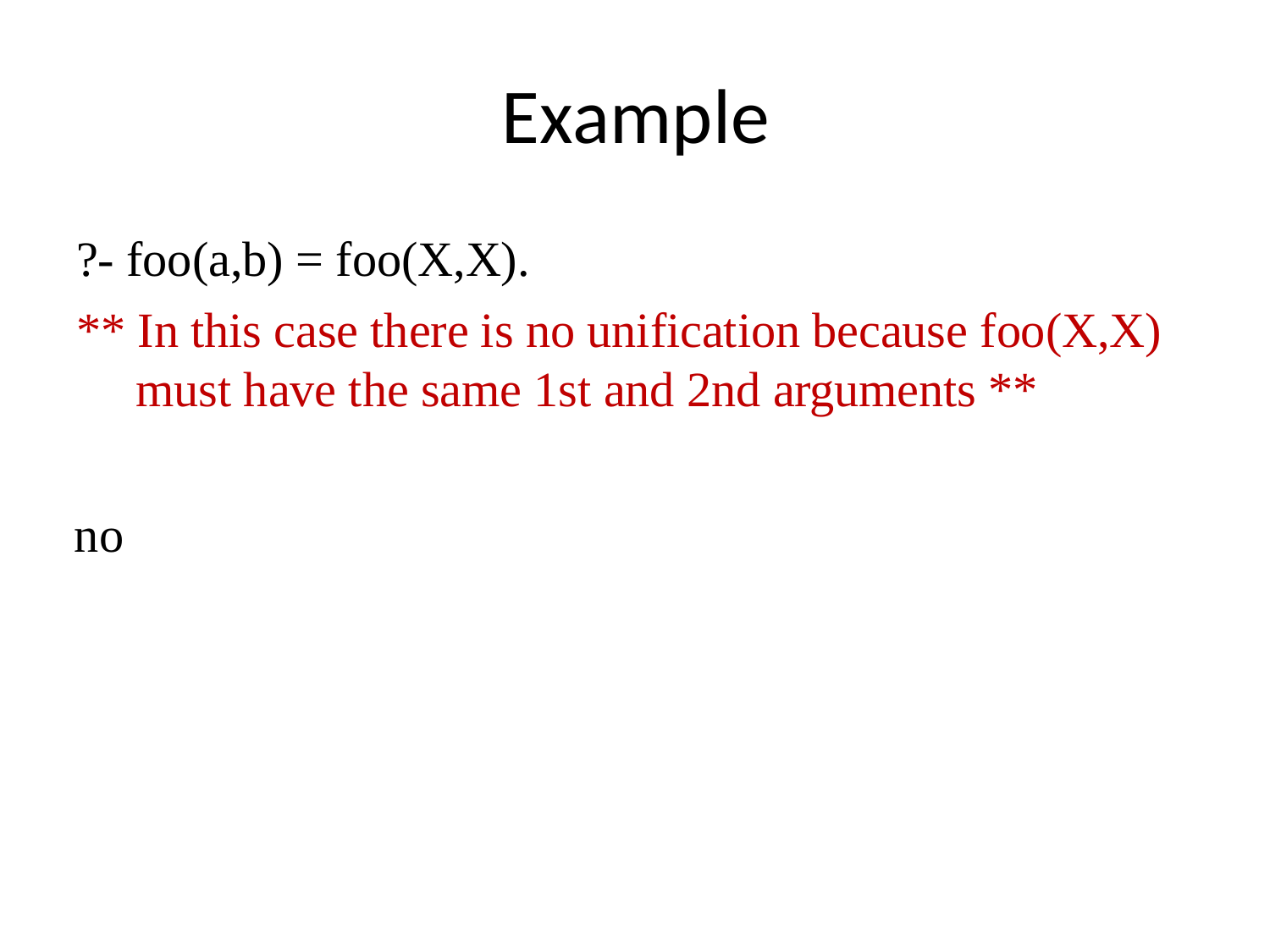

# Example
?- foo(a,b) = foo(X,X).
** In this case there is no unification because foo(X,X)  must have the same 1st and 2nd arguments **

no